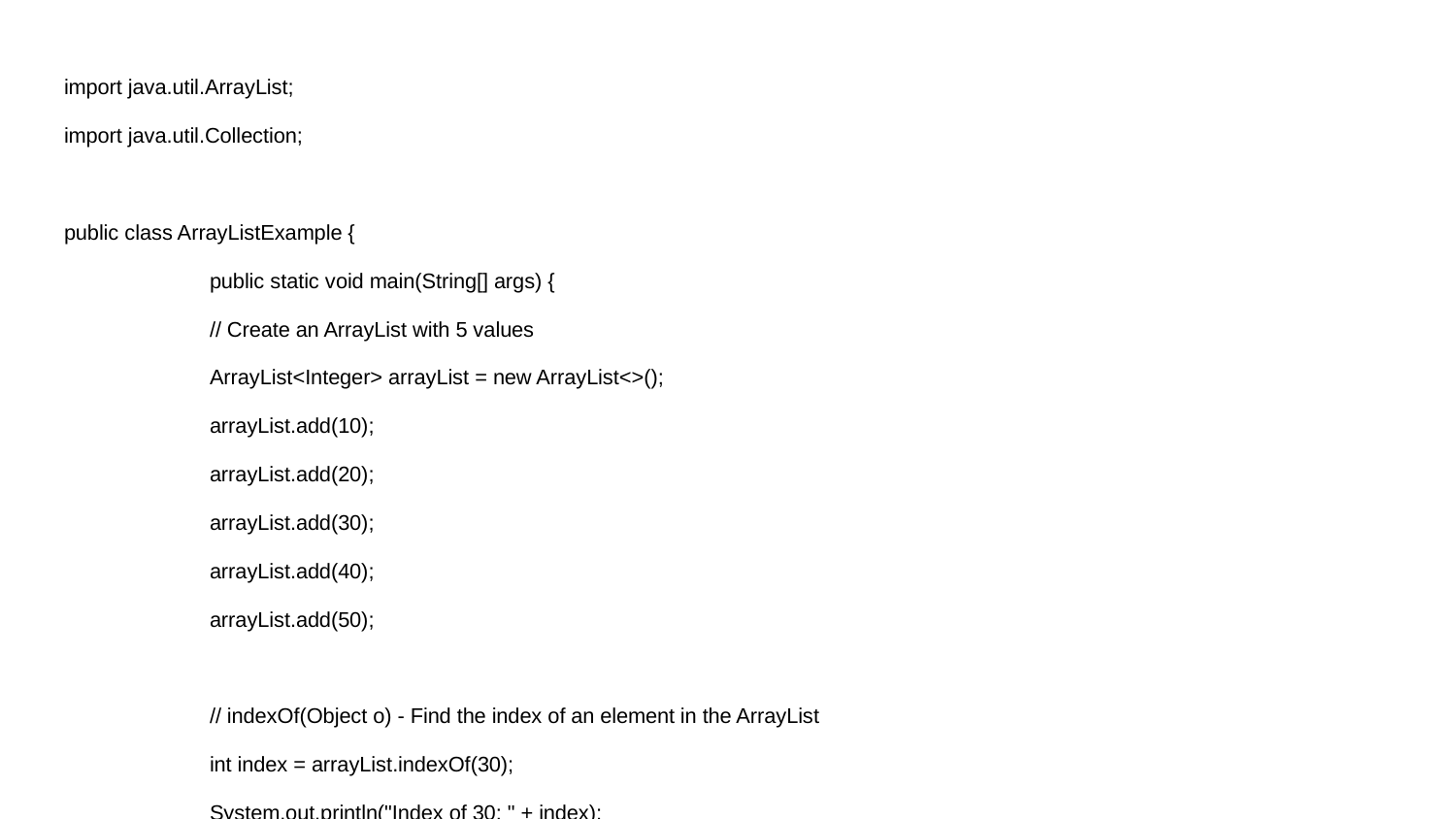

import java.util.ArrayList;
import java.util.Collection;

public class ArrayListExample {
	public static void main(String[] args) {
    	// Create an ArrayList with 5 values
    	ArrayList<Integer> arrayList = new ArrayList<>();
    	arrayList.add(10);
    	arrayList.add(20);
    	arrayList.add(30);
    	arrayList.add(40);
    	arrayList.add(50);

    	// indexOf(Object o) - Find the index of an element in the ArrayList
    	int index = arrayList.indexOf(30);
    	System.out.println("Index of 30: " + index);

    	// isEmpty() - Check if the ArrayList is empty
    	boolean isEmpty = arrayList.isEmpty();
    	System.out.println("Is ArrayList empty? " + isEmpty);

    	// remove(Object obj) - Remove an element from the ArrayList
    	boolean removed = arrayList.remove(Integer.valueOf(40));
    	System.out.println("Removed 40? " + removed);

    	// addAll(Collection c) - Add all elements from a collection to the ArrayList
    	ArrayList<Integer> collection = new ArrayList<>();
    	collection.add(60);
    	collection.add(70);
    	collection.add(80);
    	boolean addedAll = arrayList.addAll(collection);
    	System.out.println("Added all? " + addedAll);

    	// add(int index, Element e) - Add an element at a specific index in the ArrayList
    	arrayList.add(2, 25);
    	System.out.println("ArrayList after adding 25 at index 2: " + arrayList);

    	// add(Element e) - Add an element to the end of the ArrayList
    	arrayList.add(90);
    	System.out.println("ArrayList after adding 90: " + arrayList);

    	// size() - Get the size of the ArrayList
    	int size = arrayList.size();
    	System.out.println("Size of ArrayList: " + size);
for (int i = 0; i < arrli.size(); i++)
            System.out.print(arrli.get(i) + " ");

	}
}